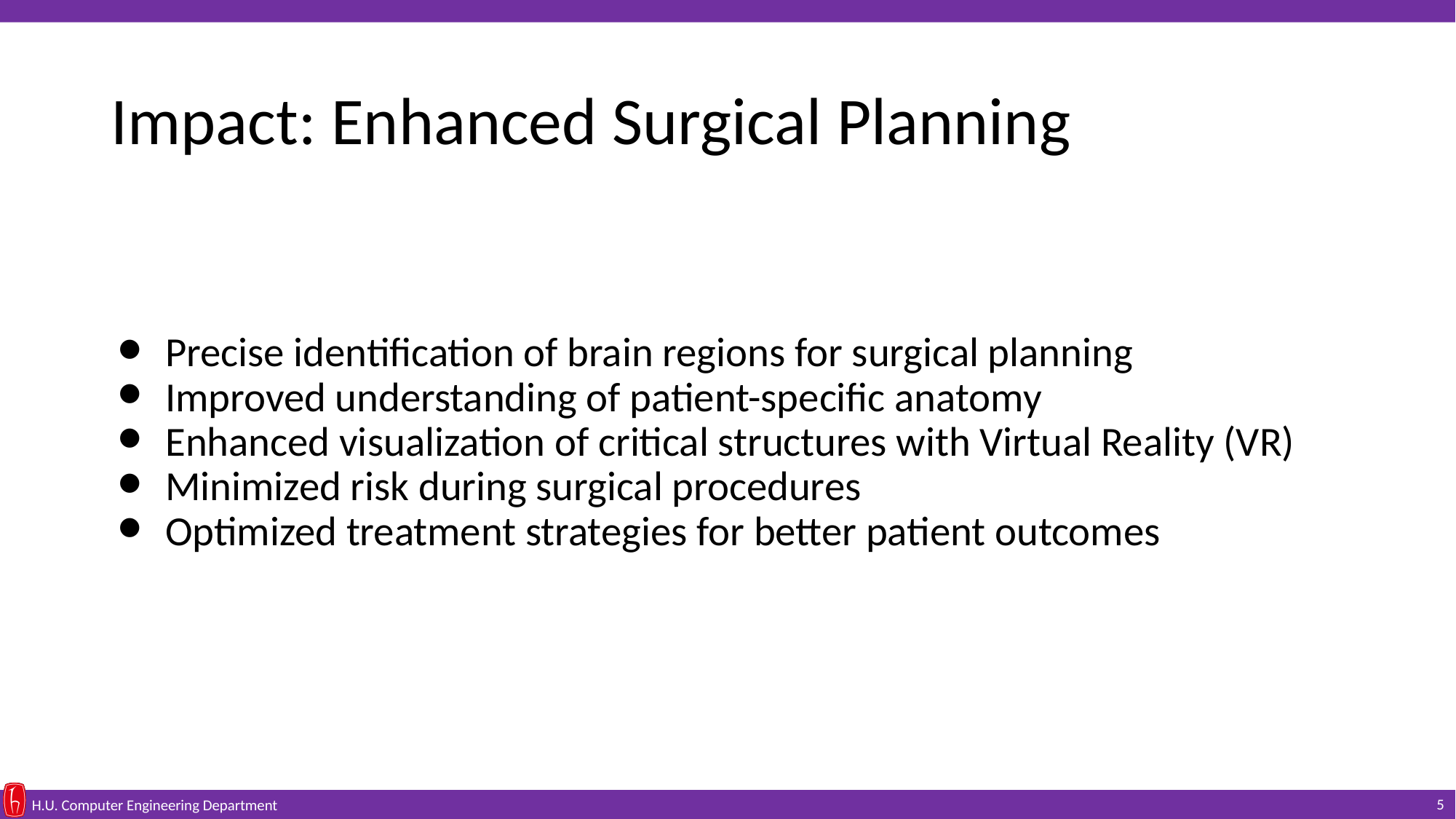

# Impact: Enhanced Surgical Planning
Precise identification of brain regions for surgical planning
Improved understanding of patient-specific anatomy
Enhanced visualization of critical structures with Virtual Reality (VR)
Minimized risk during surgical procedures
Optimized treatment strategies for better patient outcomes
5